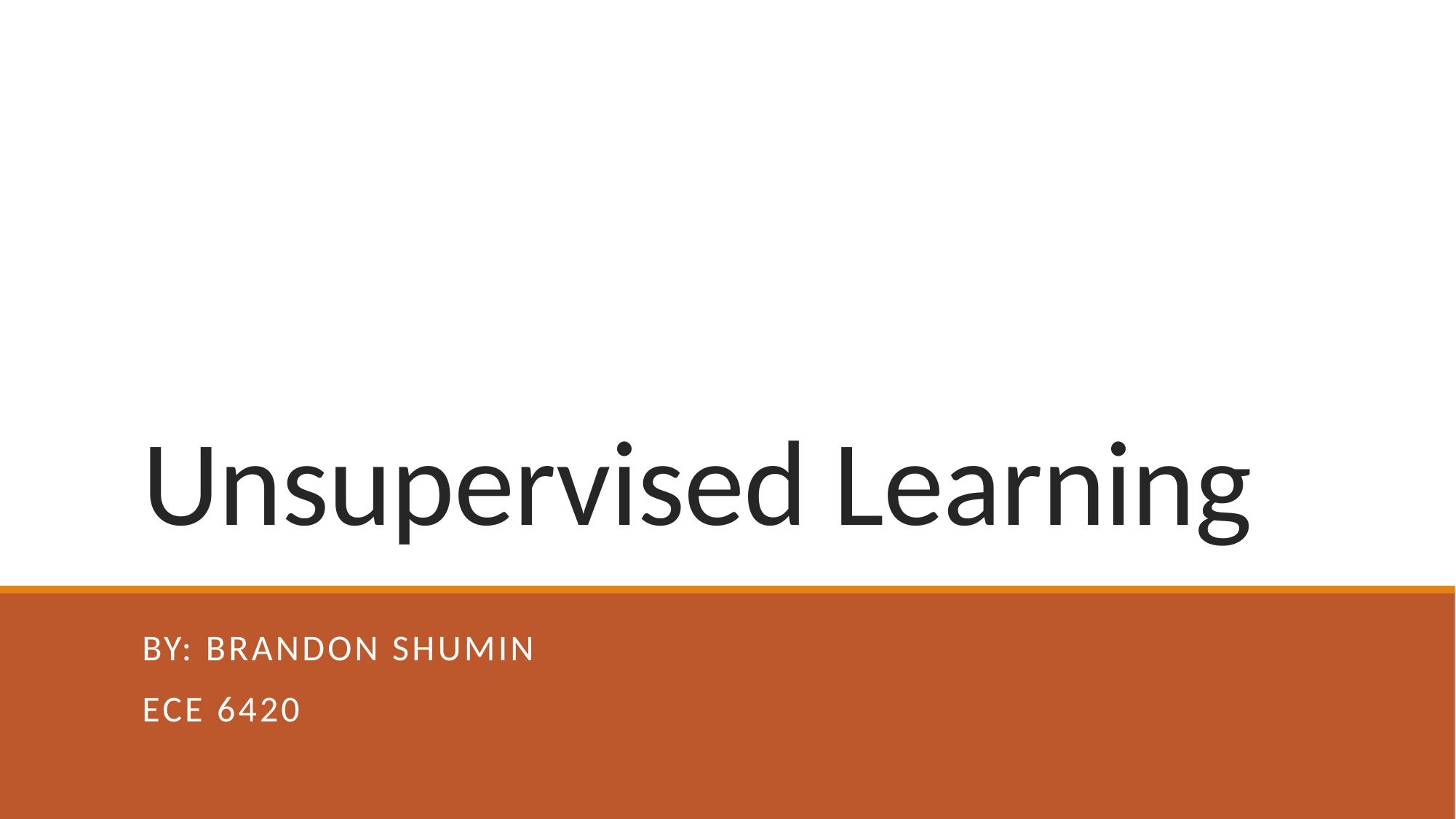

# Unsupervised Learning

By: Brandon Shumin
ECE 6420